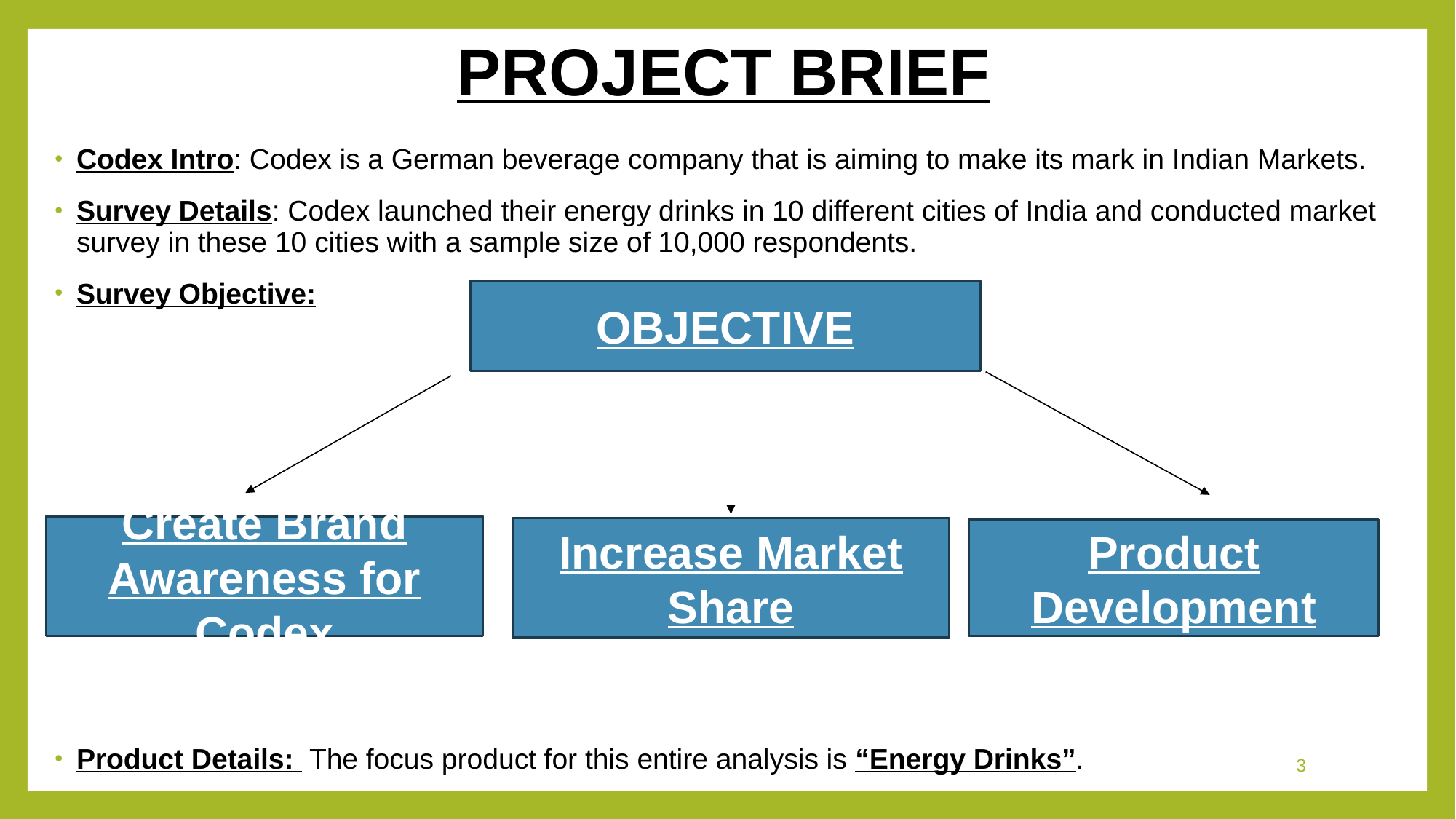

# PROJECT BRIEF
Codex Intro: Codex is a German beverage company that is aiming to make its mark in Indian Markets.
Survey Details: Codex launched their energy drinks in 10 different cities of India and conducted market survey in these 10 cities with a sample size of 10,000 respondents.
Survey Objective:

Product Details:  The focus product for this entire analysis is “Energy Drinks”.

OBJECTIVE
Create Brand Awareness for Codex
Increase Market Share
Product Development
3